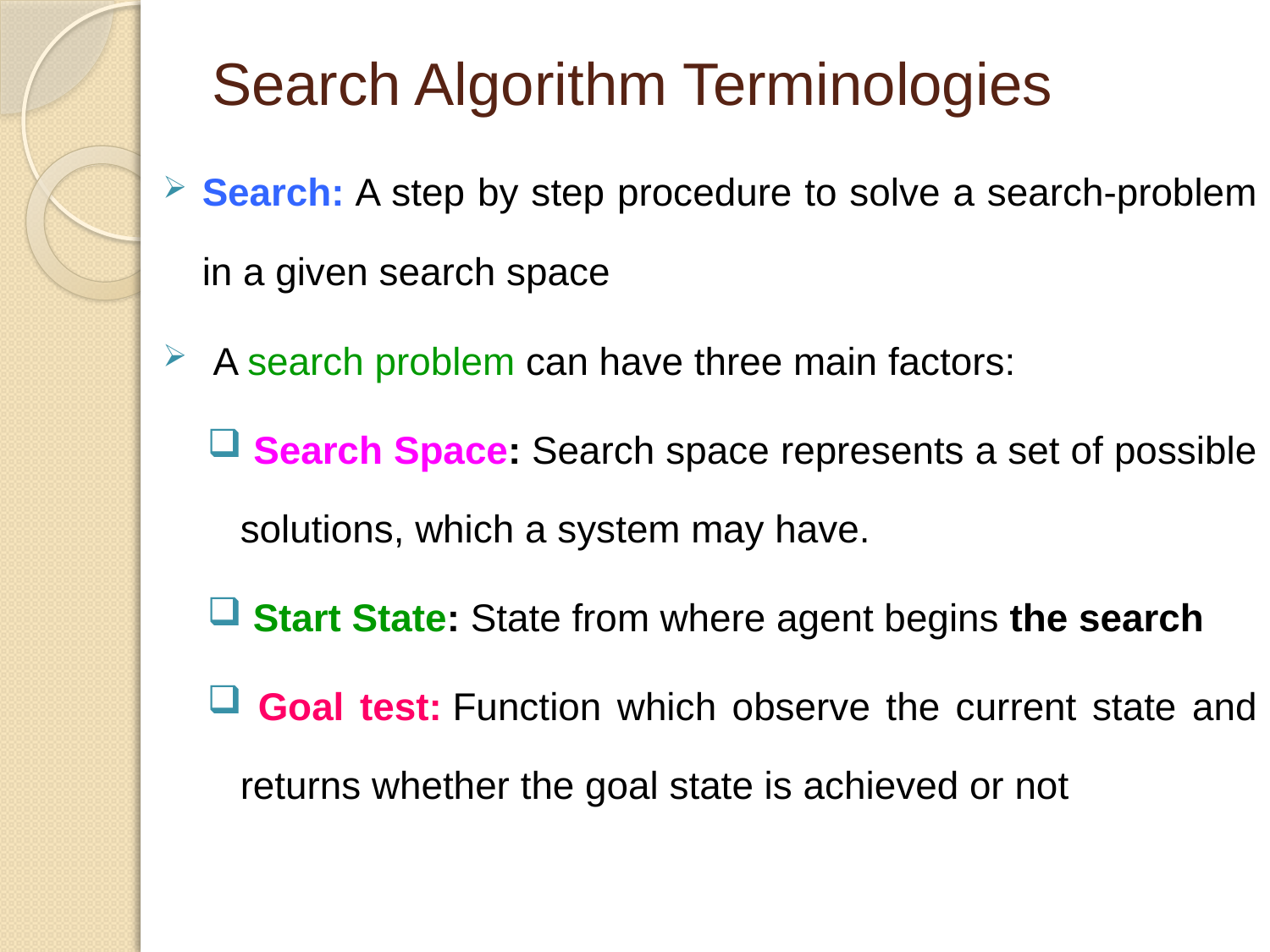

# Search Algorithm Terminologies
Search: A step by step procedure to solve a search-problem in a given search space
 A search problem can have three main factors:
 Search Space: Search space represents a set of possible solutions, which a system may have.
 Start State: State from where agent begins the search
 Goal test: Function which observe the current state and returns whether the goal state is achieved or not